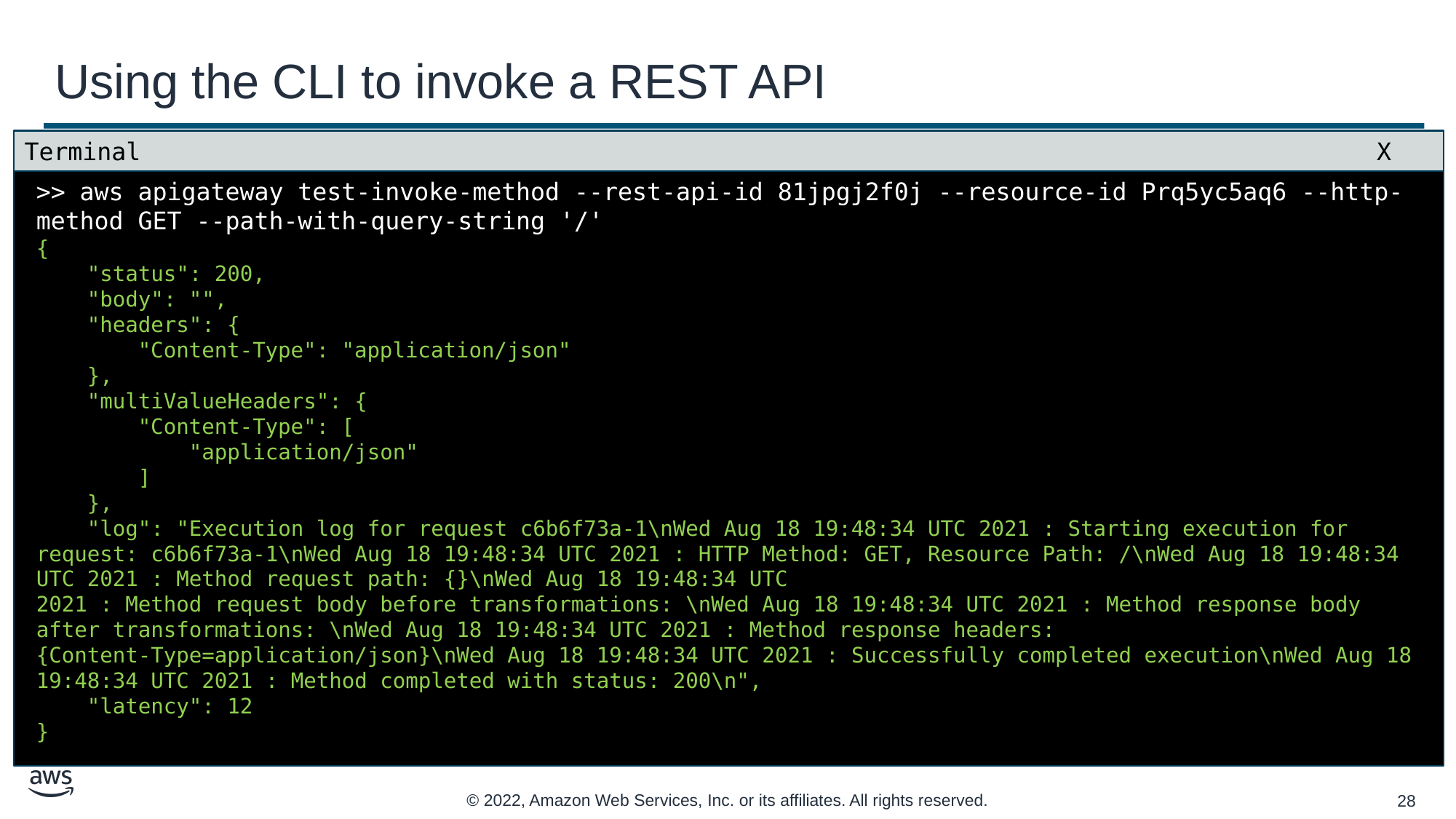

# Using the CLI to invoke a REST API
Terminal                                                                                     X

>> aws apigateway test-invoke-method --rest-api-id 81jpgj2f0j --resource-id Prq5yc5aq6 --http-method GET --path-with-query-string '/'
{
    "status": 200,
    "body": "",
    "headers": {
        "Content-Type": "application/json"
    },
    "multiValueHeaders": {
        "Content-Type": [
            "application/json"
        ]
    },
    "log": "Execution log for request c6b6f73a-1\nWed Aug 18 19:48:34 UTC 2021 : Starting execution for request: c6b6f73a-1\nWed Aug 18 19:48:34 UTC 2021 : HTTP Method: GET, Resource Path: /\nWed Aug 18 19:48:34 UTC 2021 : Method request path: {}\nWed Aug 18 19:48:34 UTC
2021 : Method request body before transformations: \nWed Aug 18 19:48:34 UTC 2021 : Method response body after transformations: \nWed Aug 18 19:48:34 UTC 2021 : Method response headers: {Content-Type=application/json}\nWed Aug 18 19:48:34 UTC 2021 : Successfully completed execution\nWed Aug 18 19:48:34 UTC 2021 : Method completed with status: 200\n",
    "latency": 12
}
28